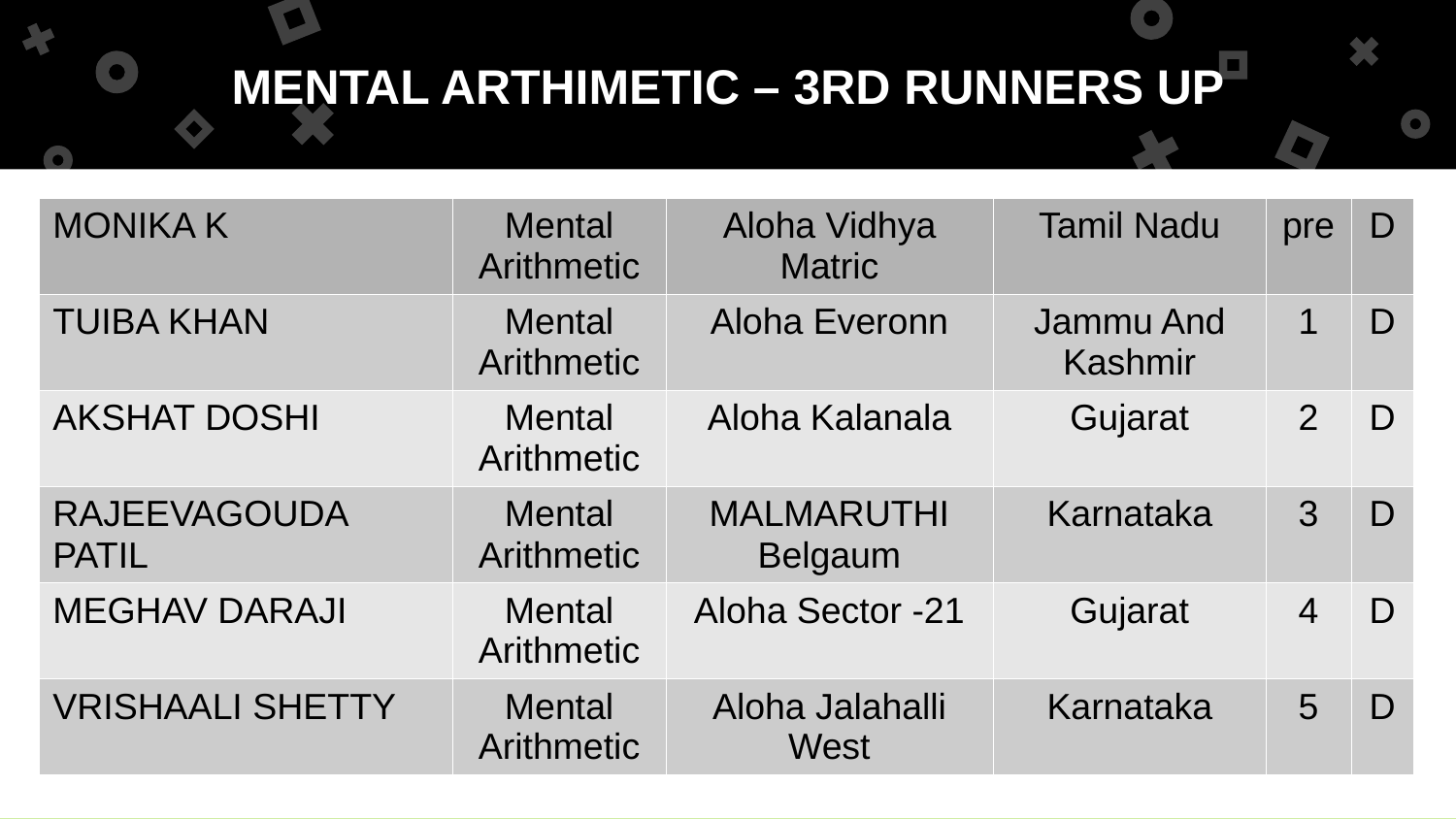

MENTAL ARTHIMETIC – 3RD RUNNERS UP
| MONIKA K | Mental Arithmetic | Aloha Vidhya Matric | Tamil Nadu | pre | D |
| --- | --- | --- | --- | --- | --- |
| TUIBA KHAN | Mental Arithmetic | Aloha Everonn | Jammu And Kashmir | 1 | D |
| AKSHAT DOSHI | Mental Arithmetic | Aloha Kalanala | Gujarat | 2 | D |
| RAJEEVAGOUDA PATIL | Mental Arithmetic | MALMARUTHI Belgaum | Karnataka | 3 | D |
| MEGHAV DARAJI | Mental Arithmetic | Aloha Sector -21 | Gujarat | 4 | D |
| VRISHAALI SHETTY | Mental Arithmetic | Aloha Jalahalli West | Karnataka | 5 | D |